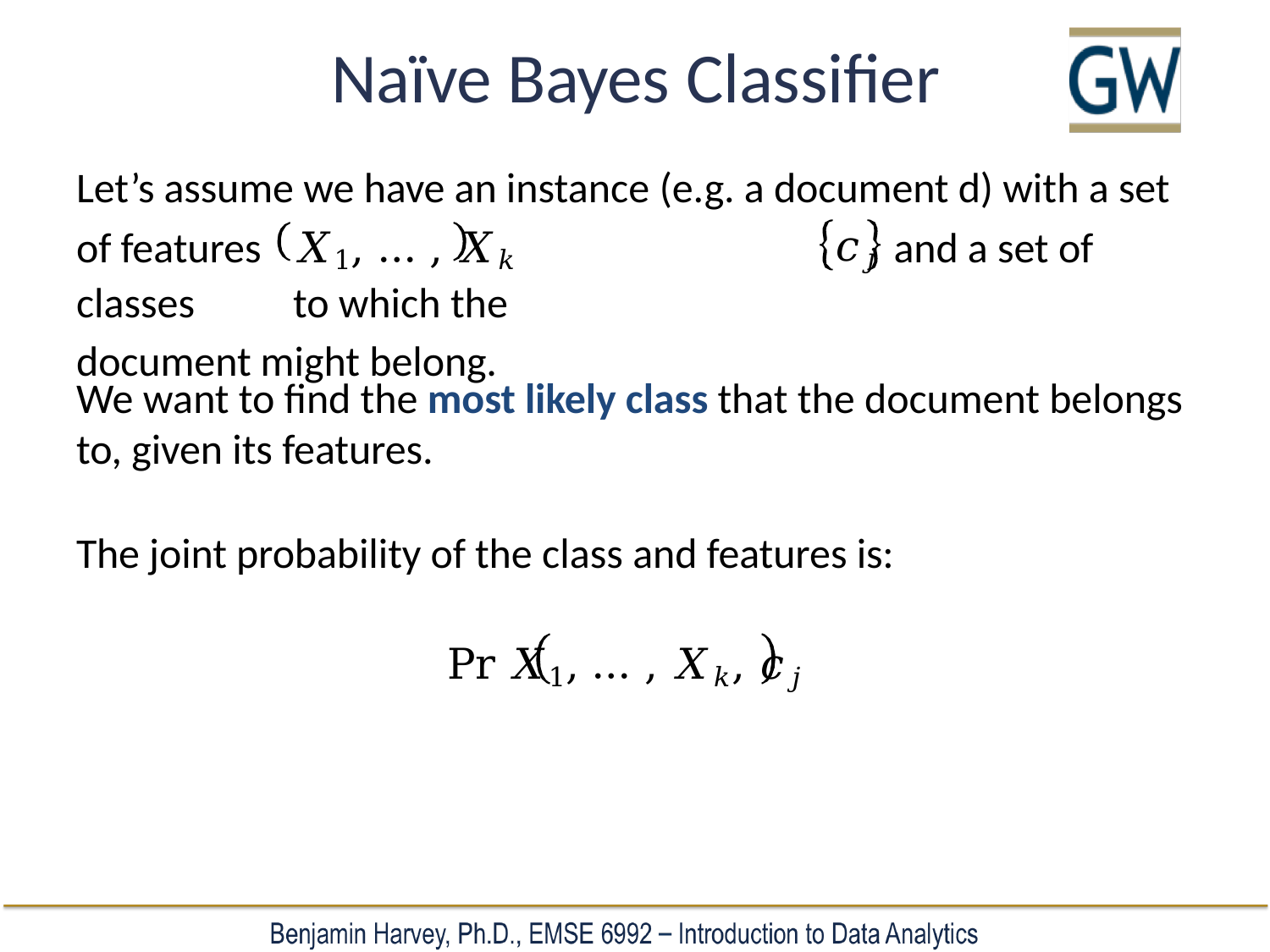

# Naïve Bayes Classifier
Let’s assume we have an instance (e.g. a document d) with a set
of features	𝑋1, … , 𝑋𝑘	and a set of classes	to which the
document might belong.
𝑐𝑗

We want to find the most likely class that the document belongs
to, given its features.

The joint probability of the class and features is:

Pr	𝑋1, … , 𝑋𝑘, 𝑐𝑗